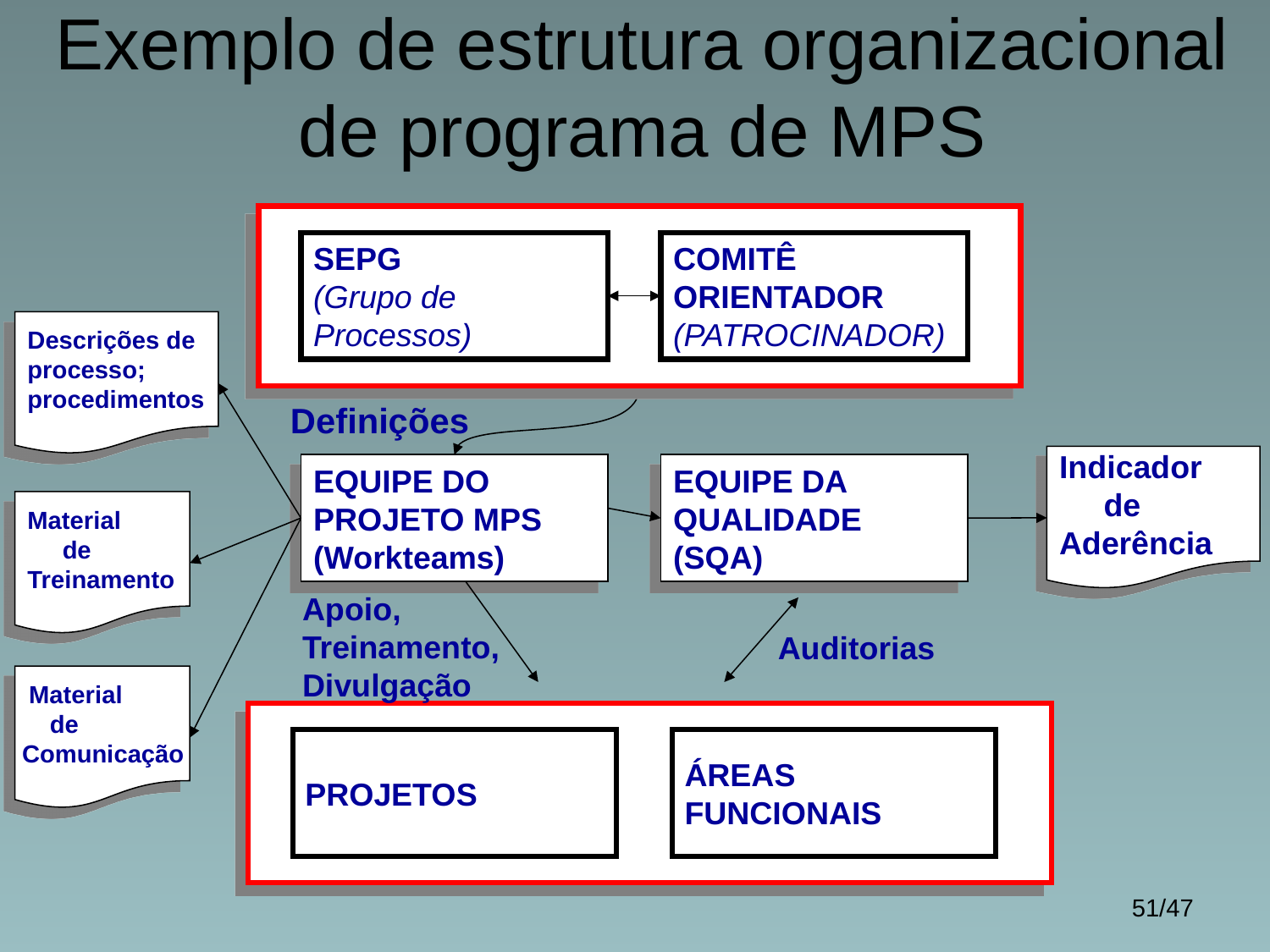

# Exemplo de estrutura organizacional de programa de MPS

SEPG
(Grupo de Processos)
COMITÊ ORIENTADOR
(PATROCINADOR)
Descrições de processo; procedimentos
Material
     de
Treinamento
  Material
     de
 Comunicação
Definições
EQUIPE DO PROJETO MPS
(Workteams)
Indicador
     de
Aderência
EQUIPE DA QUALIDADE (SQA)
Auditorias
Apoio,
Treinamento,
Divulgação

PROJETOS
ÁREAS
FUNCIONAIS
51/47